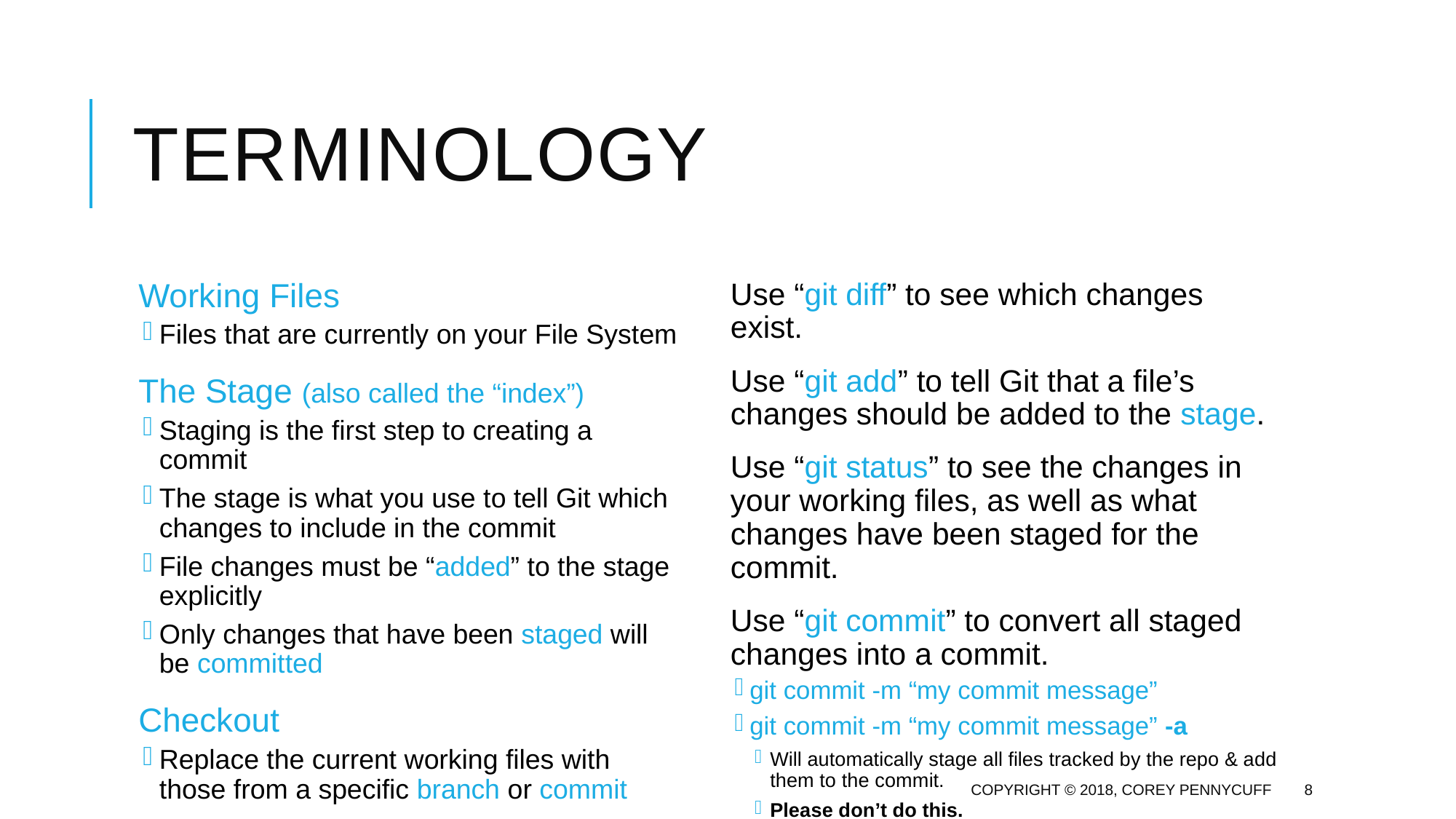

# Terminology
Use “git diff” to see which changes exist.
Use “git add” to tell Git that a file’s changes should be added to the stage.
Use “git status” to see the changes in your working files, as well as what changes have been staged for the commit.
Use “git commit” to convert all staged changes into a commit.
git commit -m “my commit message”
git commit -m “my commit message” -a
Will automatically stage all files tracked by the repo & add them to the commit.
Please don’t do this.
Working Files
Files that are currently on your File System
The Stage (also called the “index”)
Staging is the first step to creating a commit
The stage is what you use to tell Git which changes to include in the commit
File changes must be “added” to the stage explicitly
Only changes that have been staged will be committed
Checkout
Replace the current working files with those from a specific branch or commit
Copyright © 2018, Corey Pennycuff
8